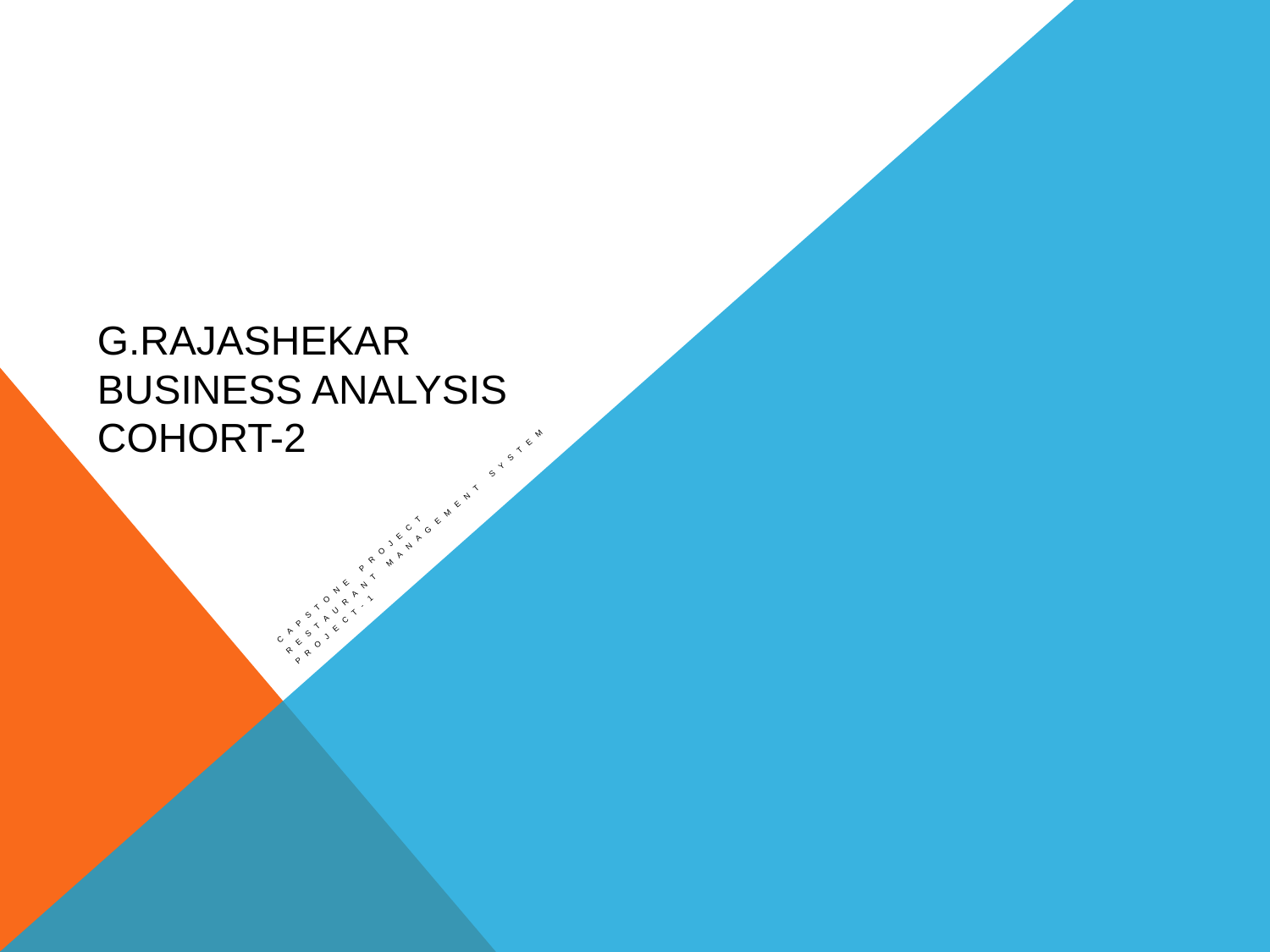

# G.Rajashekar Business analysis cohort-2
Capstone project
Restaurant management system
Project-1